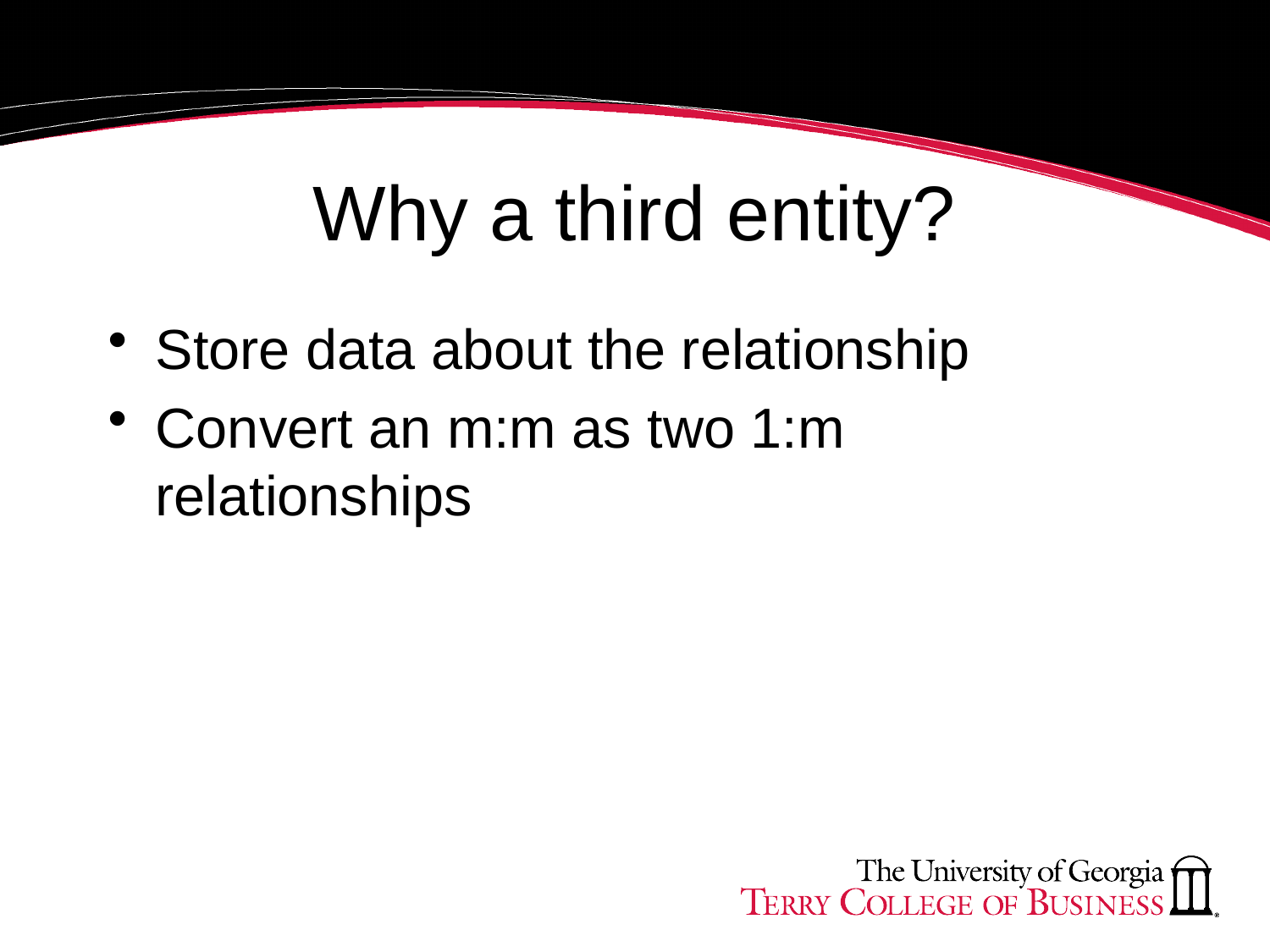

# Why a third entity?
Store data about the relationship
Convert an m:m as two 1:m relationships